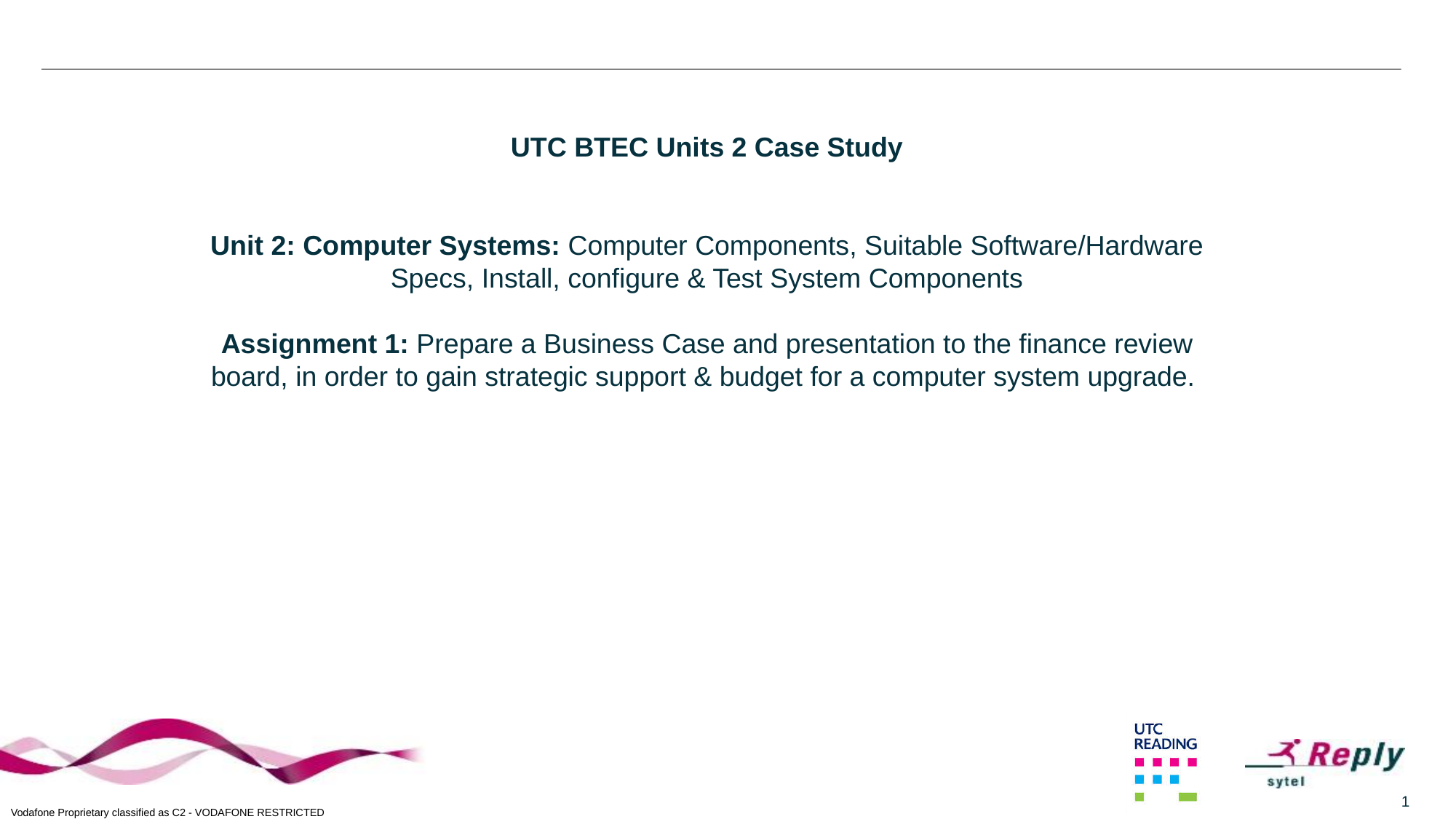

UTC BTEC Units 2 Case Study

Unit 2: Computer Systems: Computer Components, Suitable Software/Hardware Specs, Install, configure & Test System Components

Assignment 1: Prepare a Business Case and presentation to the finance review board, in order to gain strategic support & budget for a computer system upgrade.